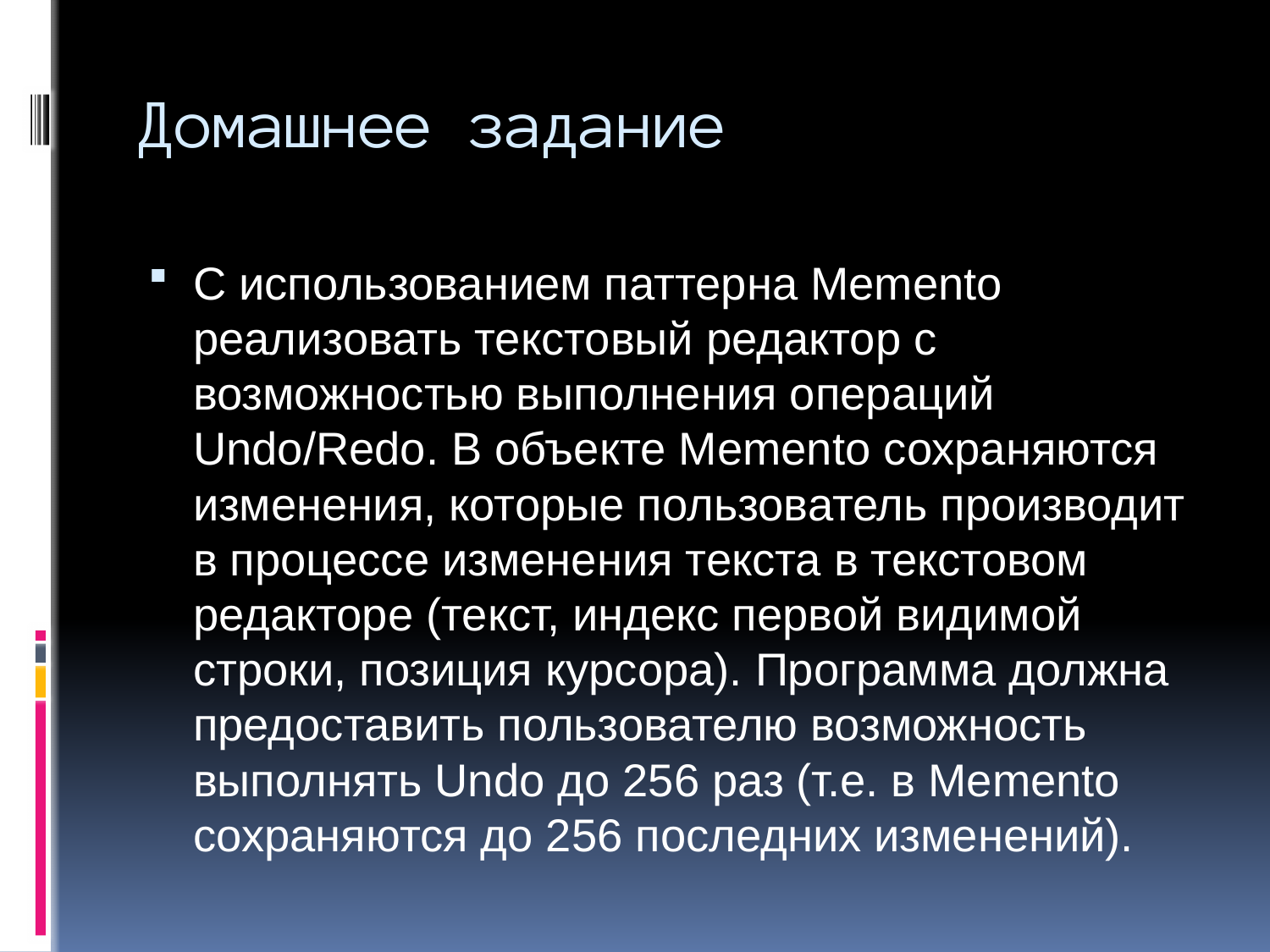

# Домашнее задание
С использованием паттерна Memento реализовать текстовый редактор с возможностью выполнения операций Undo/Redo. В объекте Memento сохраняются изменения, которые пользователь производит в процессе изменения текста в текстовом редакторе (текст, индекс первой видимой строки, позиция курсора). Программа должна предоставить пользователю возможность выполнять Undo до 256 раз (т.е. в Memento сохраняются до 256 последних изменений).